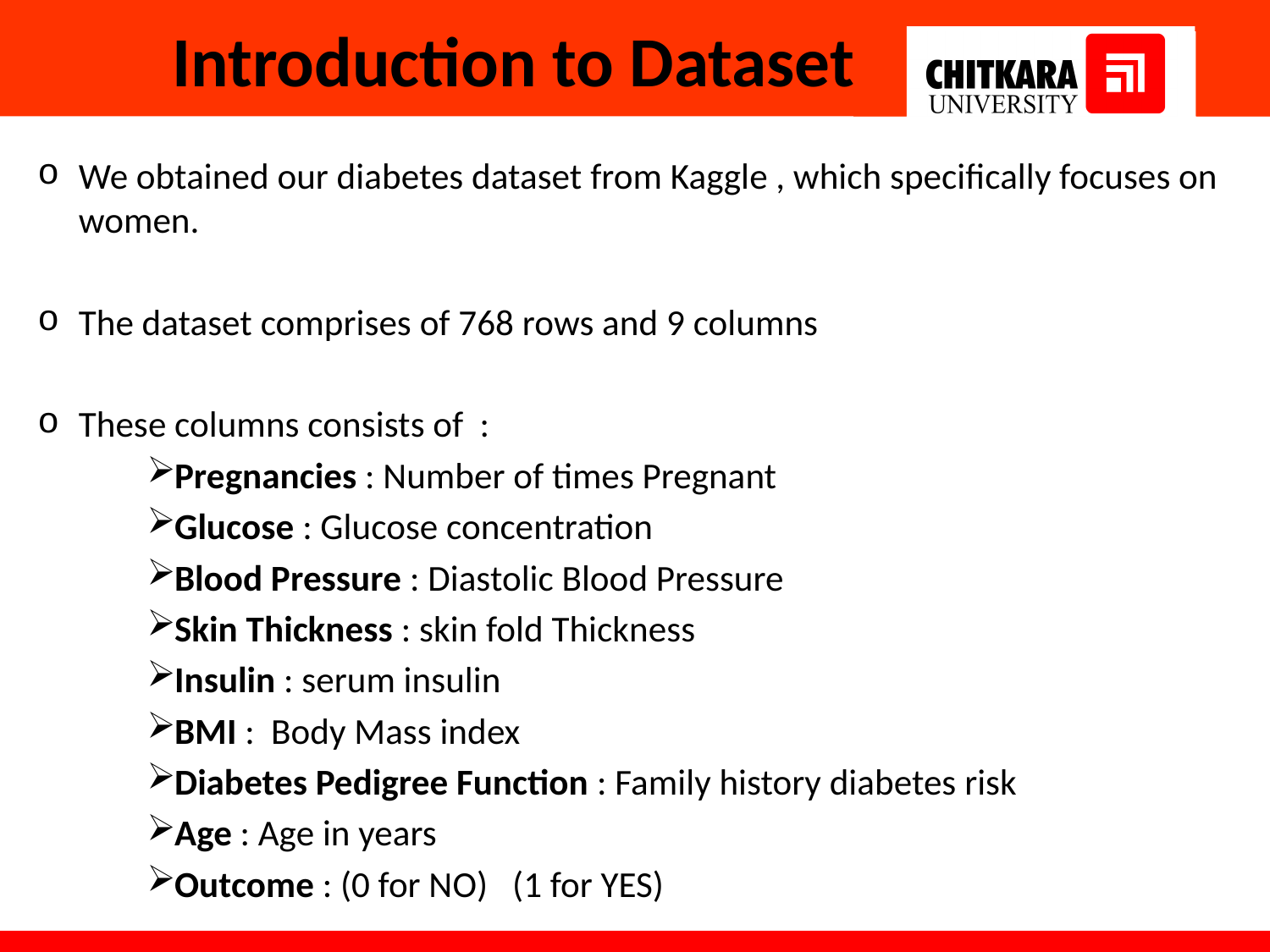

# Introduction to Dataset
We obtained our diabetes dataset from Kaggle , which specifically focuses on women.

The dataset comprises of 768 rows and 9 columns

These columns consists of  :
Pregnancies : Number of times Pregnant
Glucose : Glucose concentration
Blood Pressure : Diastolic Blood Pressure
Skin Thickness : skin fold Thickness
Insulin : serum insulin
BMI :  Body Mass index
Diabetes Pedigree Function : Family history diabetes risk
Age : Age in years
Outcome : (0 for NO)   (1 for YES)